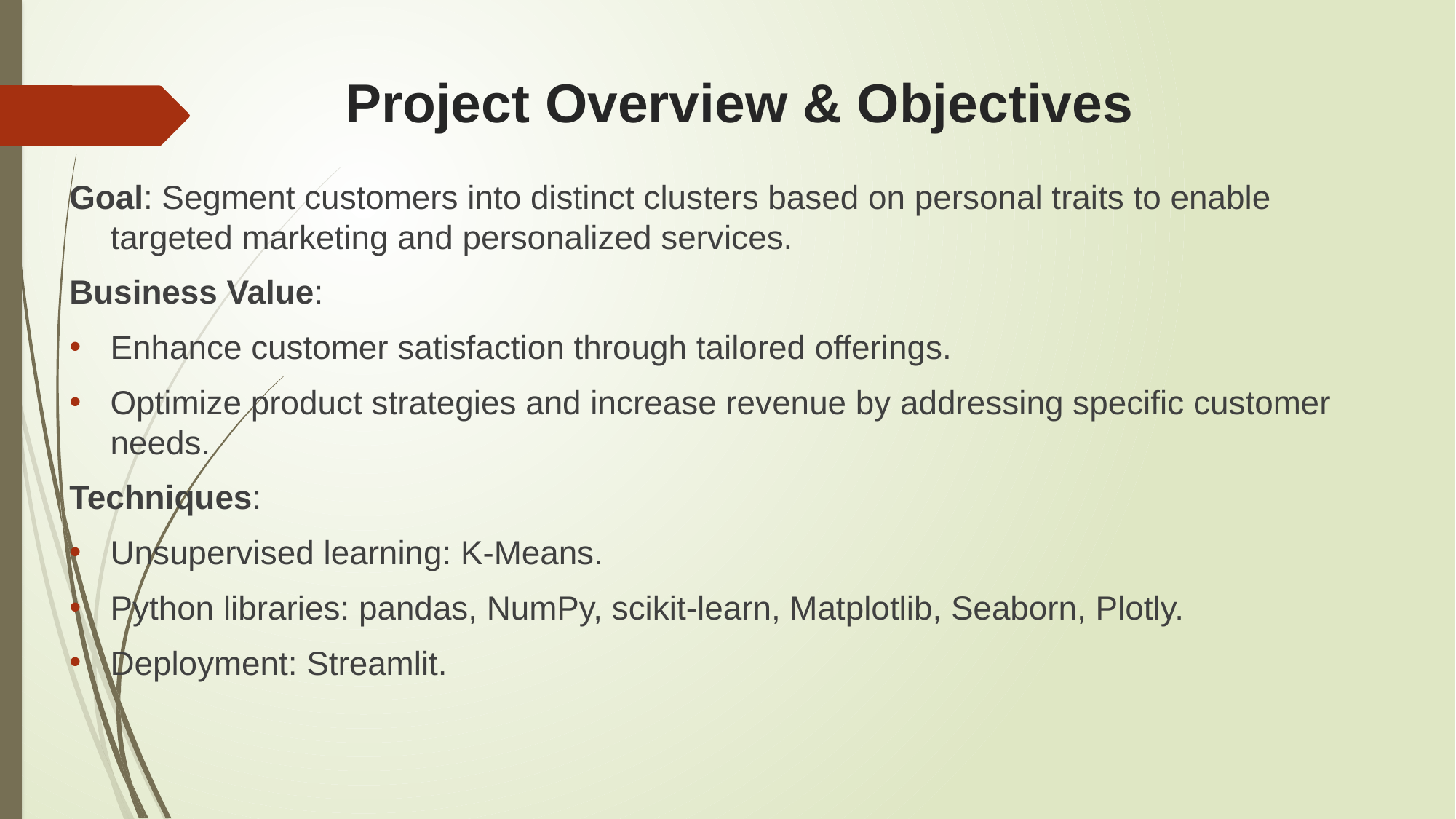

# Project Overview & Objectives
Goal: Segment customers into distinct clusters based on personal traits to enable targeted marketing and personalized services.
Business Value:
Enhance customer satisfaction through tailored offerings.
Optimize product strategies and increase revenue by addressing specific customer needs.
Techniques:
Unsupervised learning: K-Means.
Python libraries: pandas, NumPy, scikit-learn, Matplotlib, Seaborn, Plotly.
Deployment: Streamlit.